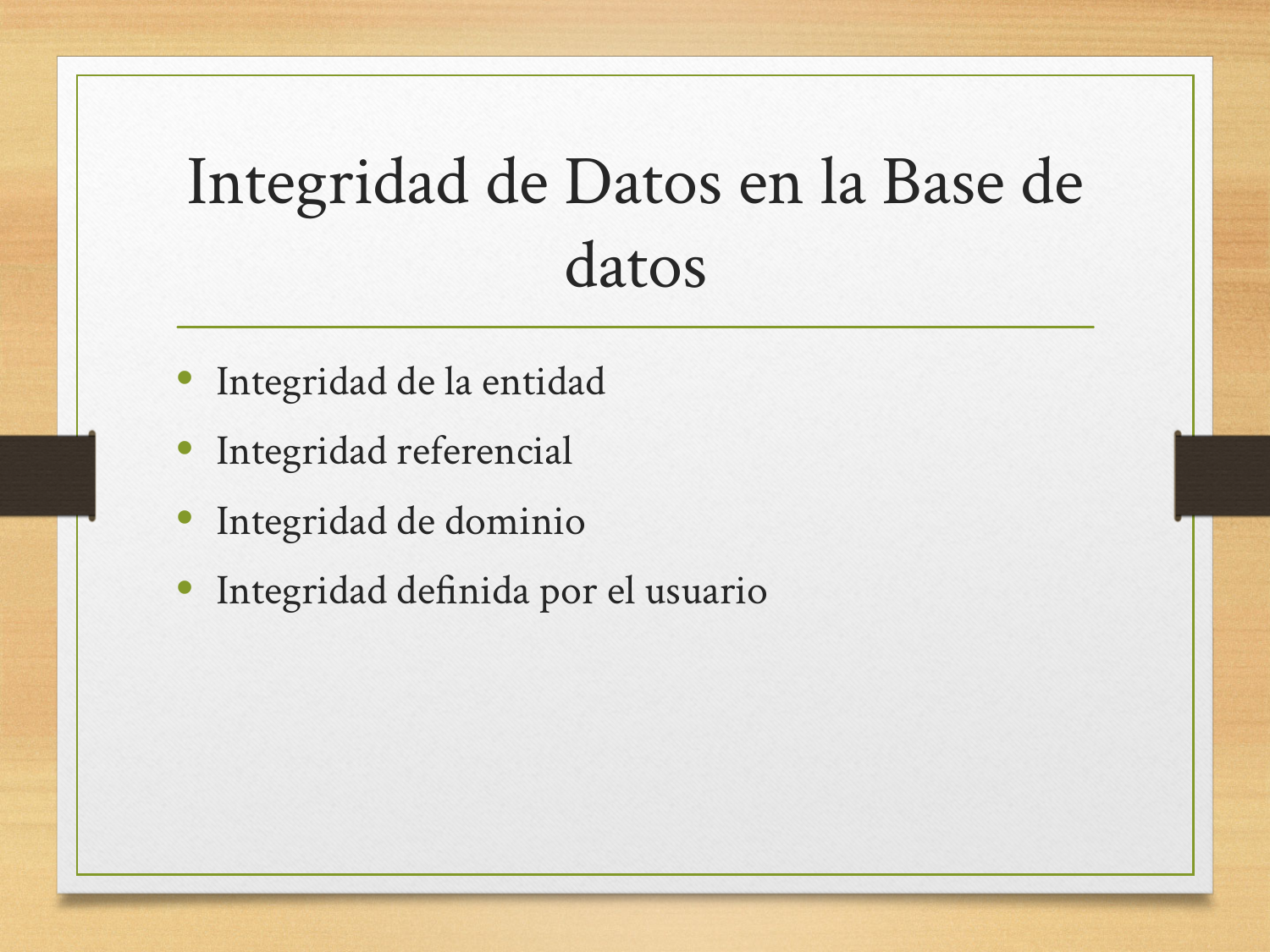

# Integridad de Datos en la Base de datos
Integridad de la entidad
Integridad referencial
Integridad de dominio
Integridad definida por el usuario